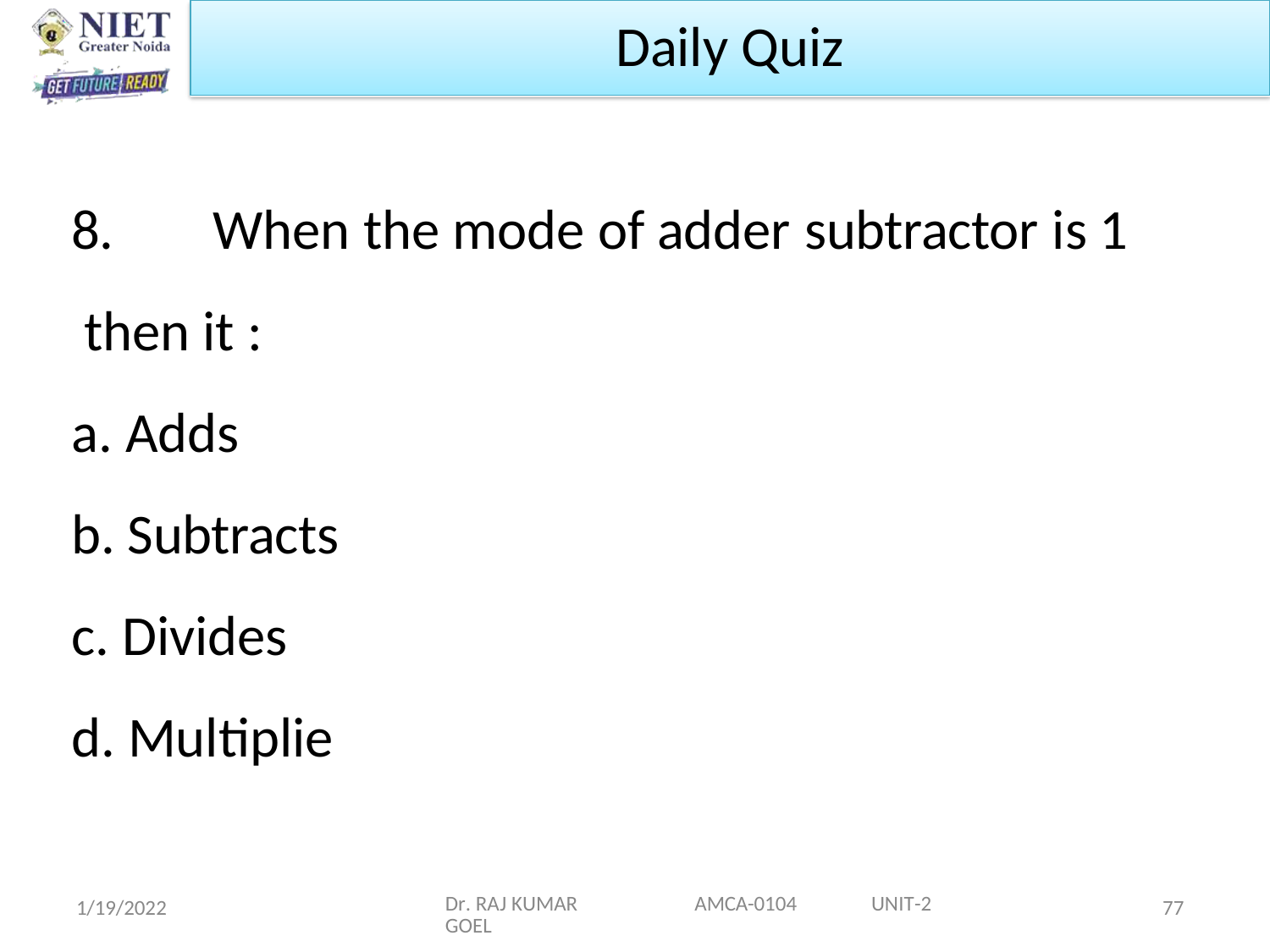

Daily Quiz

8.	When the mode of adder subtractor is 1  then it :
a. Adds
b. Subtracts
c. Divides
d. Multiplie
Dr. RAJ KUMAR GOEL
AMCA-0104
UNIT-2
1/19/2022
77